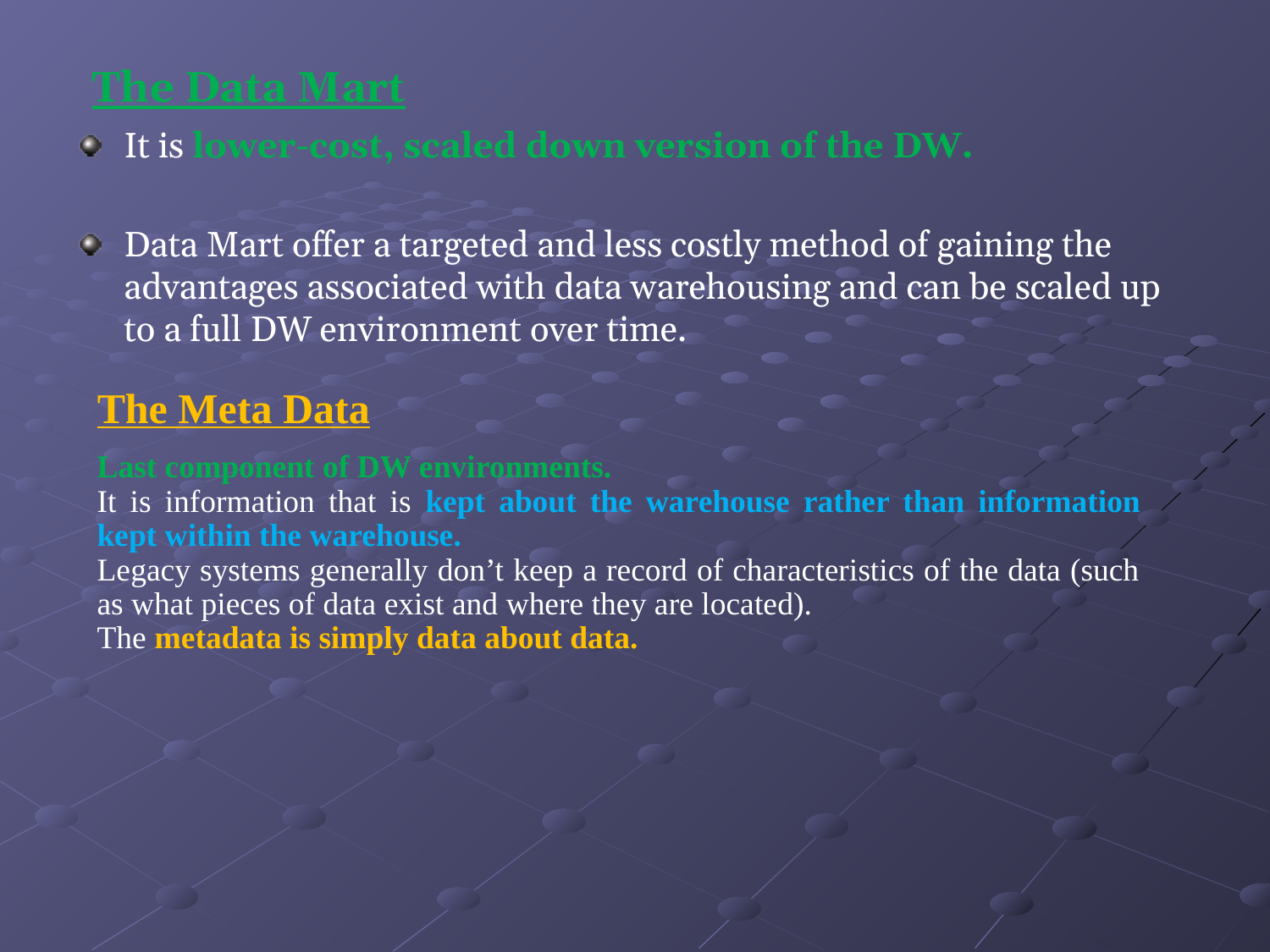

# The Data Mart
It is lower-cost, scaled down version of the DW.

Data Mart offer a targeted and less costly method of gaining the advantages associated with data warehousing and can be scaled up to a full DW environment over time.
The Meta Data
Last component of DW environments.
It is information that is kept about the warehouse rather than information kept within the warehouse.
Legacy systems generally don’t keep a record of characteristics of the data (such as what pieces of data exist and where they are located).
The metadata is simply data about data.